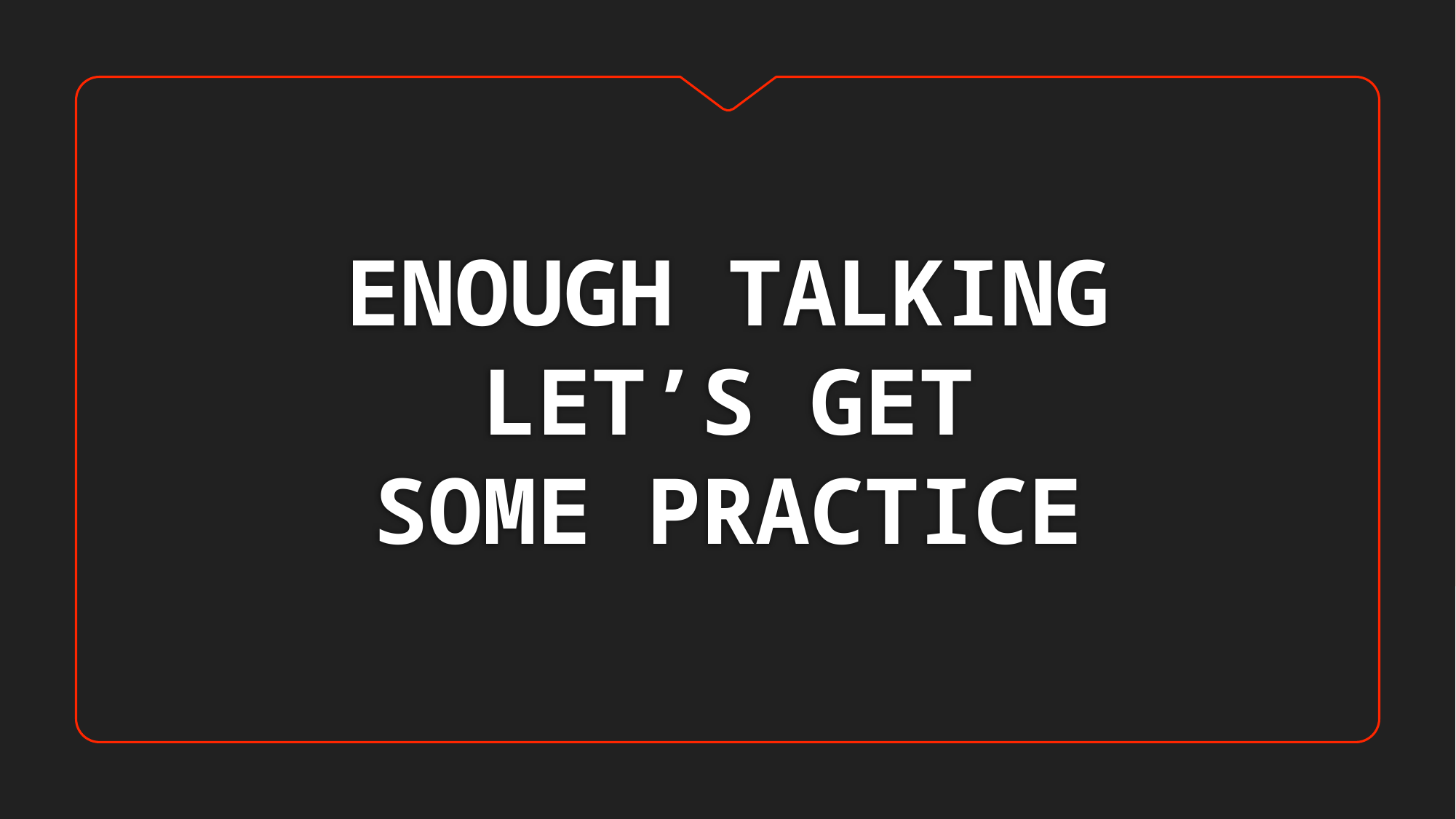

# ENOUGH TALKING LET’S GET SOME PRACTICE